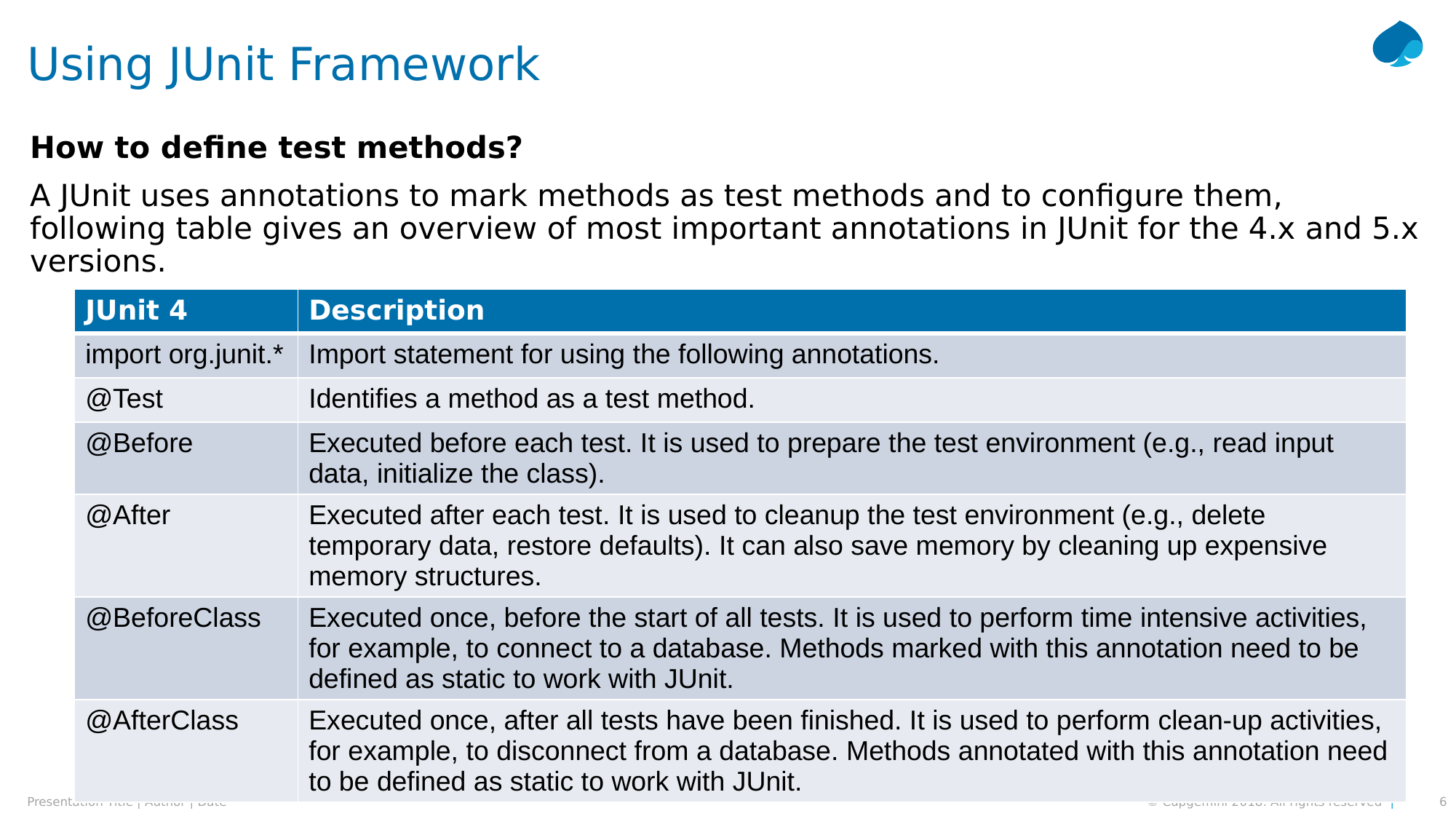

# Using JUnit Framework
How to define test methods?
A JUnit uses annotations to mark methods as test methods and to configure them, following table gives an overview of most important annotations in JUnit for the 4.x and 5.x versions.

| JUnit 4 | Description |
| --- | --- |
| import org.junit.\* | Import statement for using the following annotations. |
| @Test | Identifies a method as a test method. |
| @Before | Executed before each test. It is used to prepare the test environment (e.g., read input data, initialize the class). |
| @After | Executed after each test. It is used to cleanup the test environment (e.g., delete temporary data, restore defaults). It can also save memory by cleaning up expensive memory structures. |
| @BeforeClass | Executed once, before the start of all tests. It is used to perform time intensive activities, for example, to connect to a database. Methods marked with this annotation need to be defined as static to work with JUnit. |
| @AfterClass | Executed once, after all tests have been finished. It is used to perform clean-up activities, for example, to disconnect from a database. Methods annotated with this annotation need to be defined as static to work with JUnit. |